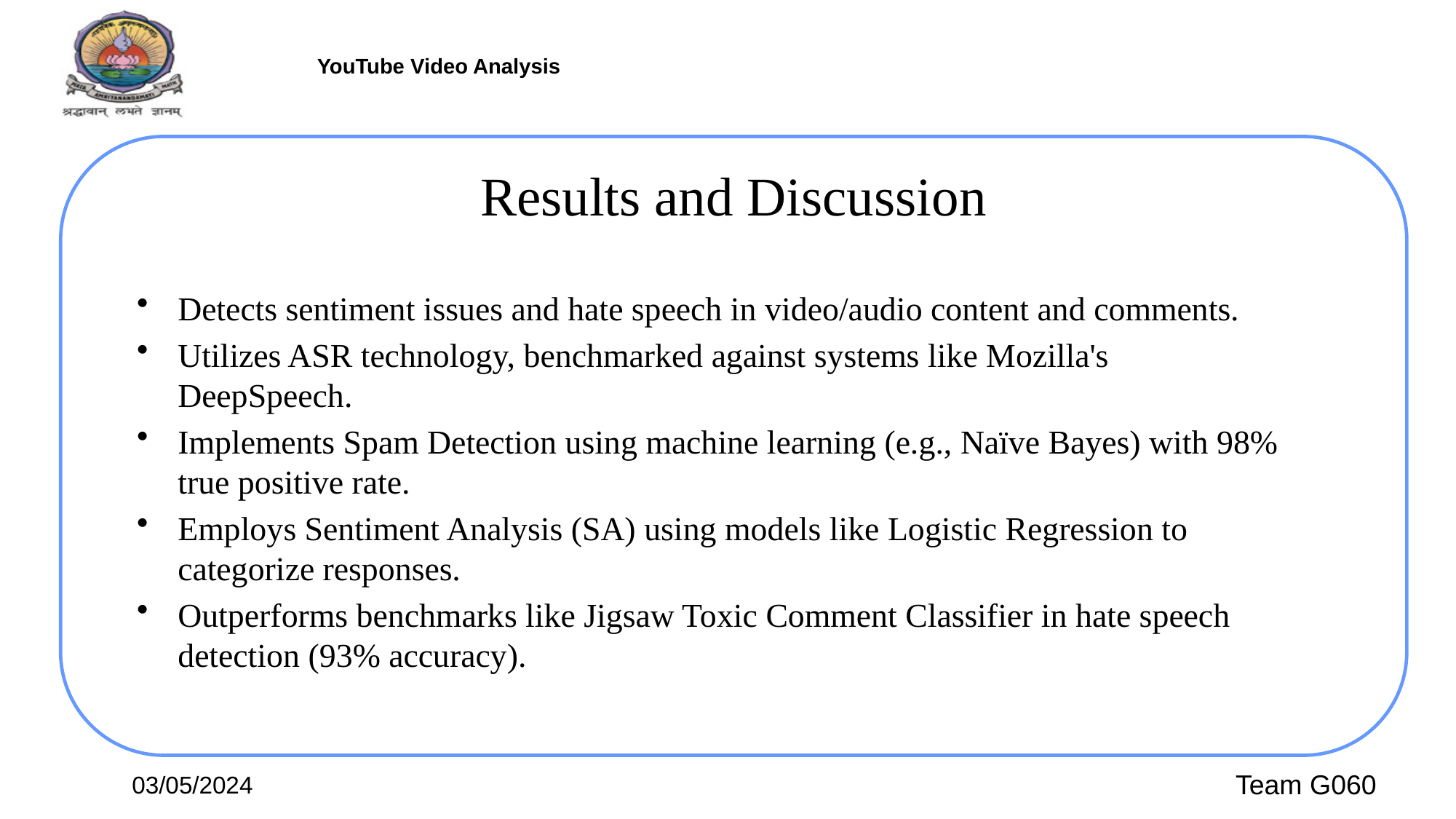

# Results and Discussion
Detects sentiment issues and hate speech in video/audio content and comments.
Utilizes ASR technology, benchmarked against systems like Mozilla's DeepSpeech.
Implements Spam Detection using machine learning (e.g., Naïve Bayes) with 98% true positive rate.
Employs Sentiment Analysis (SA) using models like Logistic Regression to categorize responses.
Outperforms benchmarks like Jigsaw Toxic Comment Classifier in hate speech detection (93% accuracy).